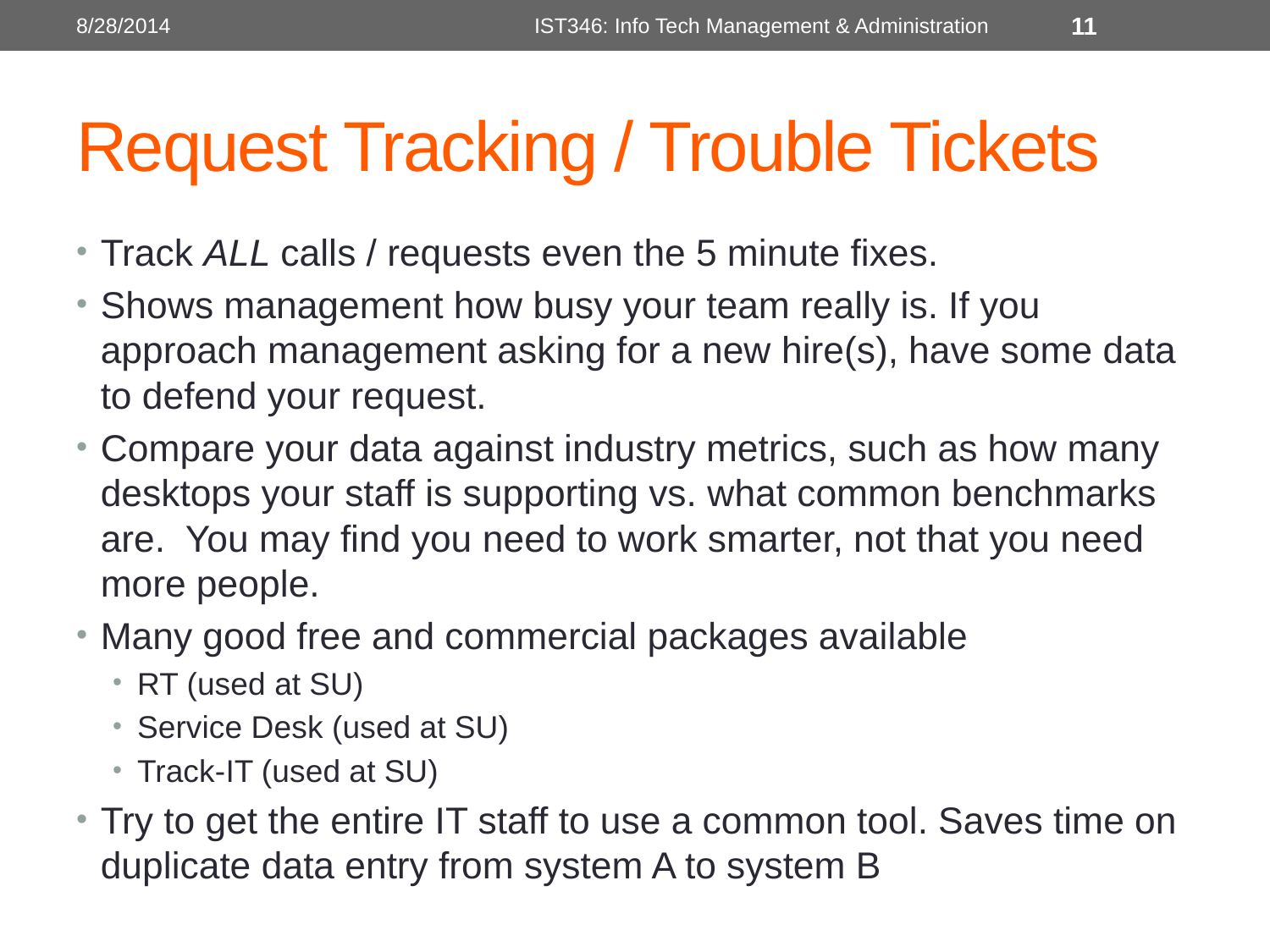

8/28/2014
IST346: Info Tech Management & Administration
11
# Request Tracking / Trouble Tickets
Track ALL calls / requests even the 5 minute fixes.
Shows management how busy your team really is. If you approach management asking for a new hire(s), have some data to defend your request.
Compare your data against industry metrics, such as how many desktops your staff is supporting vs. what common benchmarks are.  You may find you need to work smarter, not that you need more people.
Many good free and commercial packages available
RT (used at SU)
Service Desk (used at SU)
Track-IT (used at SU)
Try to get the entire IT staff to use a common tool. Saves time on duplicate data entry from system A to system B